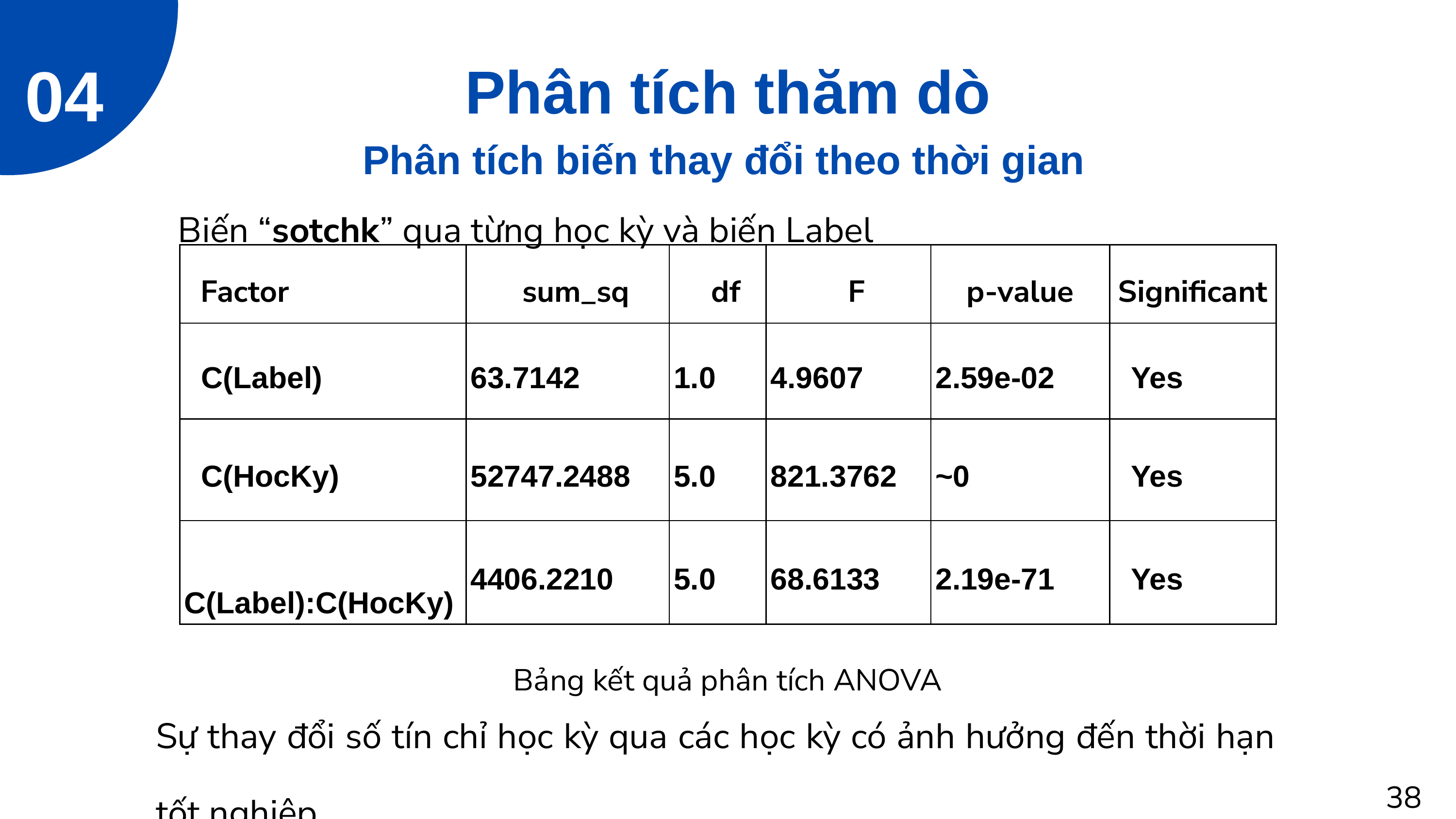

04
Phân tích thăm dò
Phân tích biến thay đổi theo thời gian
Biến “sotchk” qua từng học kỳ và biến Label
| Factor | sum\_sq | df | F | p-value | Significant |
| --- | --- | --- | --- | --- | --- |
| C(Label) | 63.7142 | 1.0 | 4.9607 | 2.59e-02 | Yes |
| C(HocKy) | 52747.2488 | 5.0 | 821.3762 | ~0 | Yes |
| C(Label):C(HocKy) | 4406.2210 | 5.0 | 68.6133 | 2.19e-71 | Yes |
Bảng kết quả phân tích ANOVA
Sự thay đổi số tín chỉ học kỳ qua các học kỳ có ảnh hưởng đến thời hạn tốt nghiệp.

38